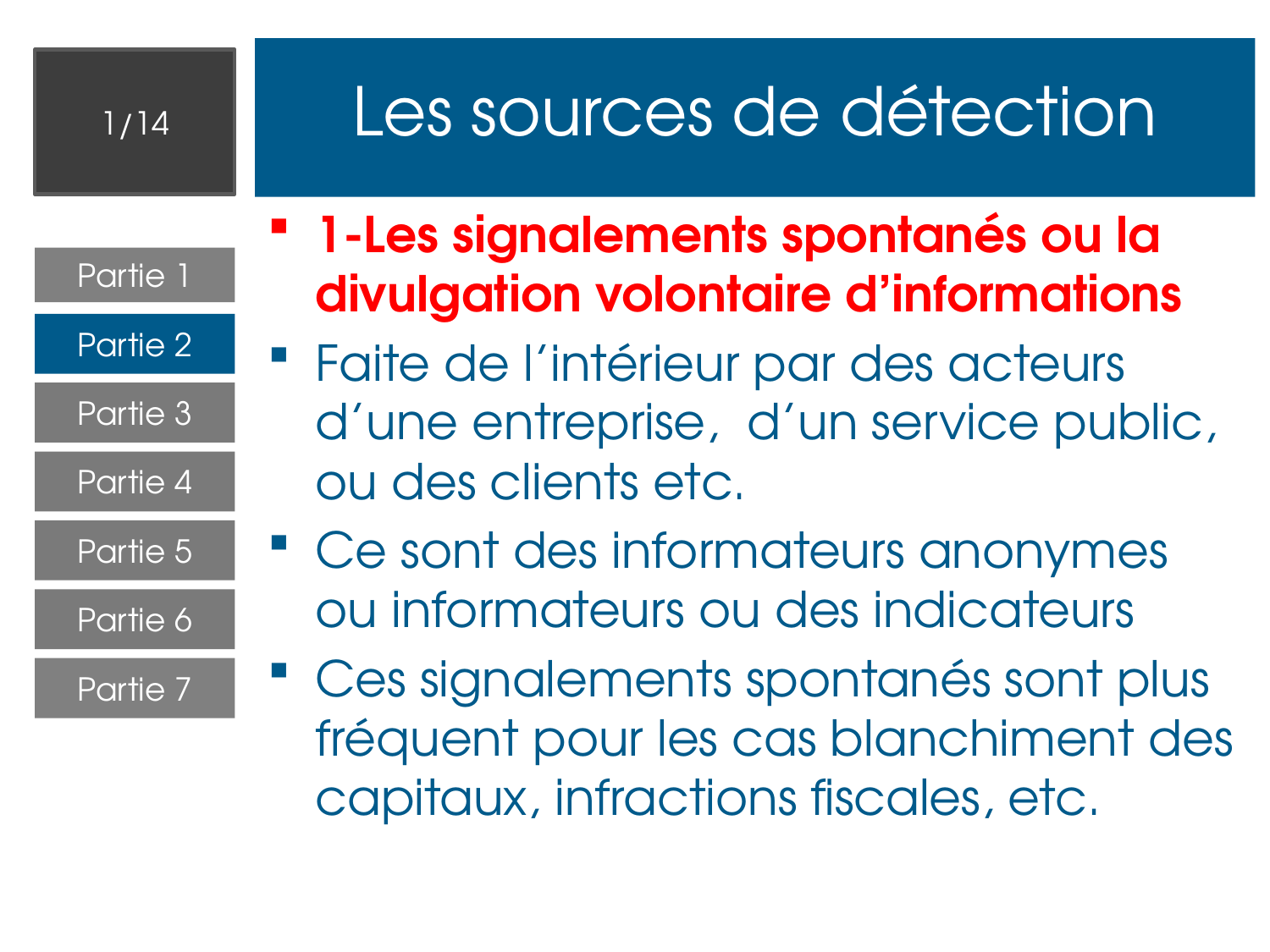

# Les sources de détection
1/14
1-Les signalements spontanés ou la divulgation volontaire d’informations
Faite de l’intérieur par des acteurs d’une entreprise,  d’un service public, ou des clients etc.
Ce sont des informateurs anonymes ou informateurs ou des indicateurs
Ces signalements spontanés sont plus fréquent pour les cas blanchiment des capitaux, infractions fiscales, etc.

Partie 1
Partie 2
Partie 3
Partie 4
Partie 5
Partie 6
Partie 7